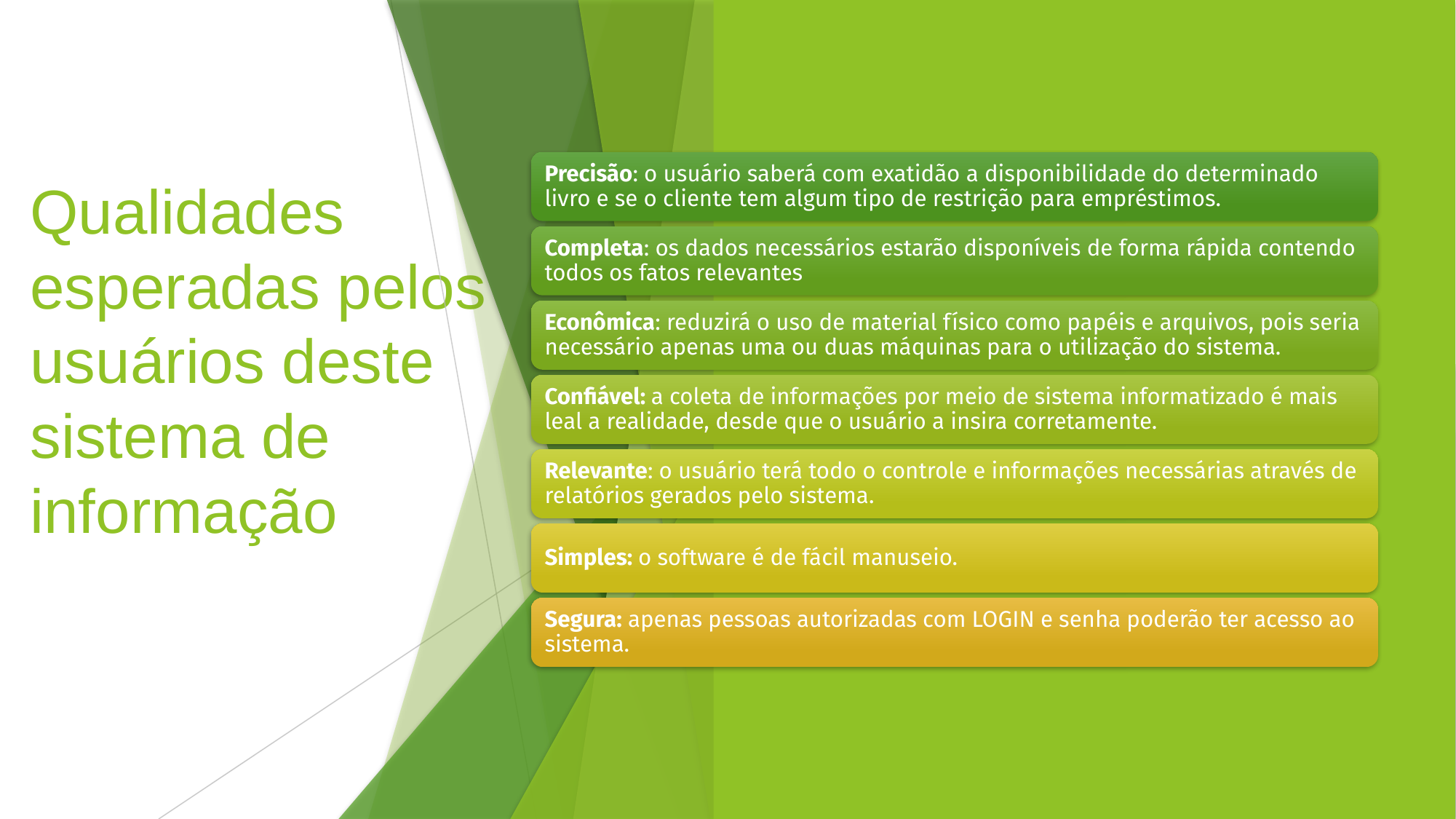

Precisão: o usuário saberá com exatidão a disponibilidade do determinado livro e se o cliente tem algum tipo de restrição para empréstimos.
Completa: os dados necessários estarão disponíveis de forma rápida contendo todos os fatos relevantes
Econômica: reduzirá o uso de material físico como papéis e arquivos, pois seria necessário apenas uma ou duas máquinas para o utilização do sistema.
Confiável: a coleta de informações por meio de sistema informatizado é mais leal a realidade, desde que o usuário a insira corretamente.
Relevante: o usuário terá todo o controle e informações necessárias através de relatórios gerados pelo sistema.
Simples: o software é de fácil manuseio.
Segura: apenas pessoas autorizadas com LOGIN e senha poderão ter acesso ao sistema.
# Qualidades esperadas pelos usuários deste sistema de informação